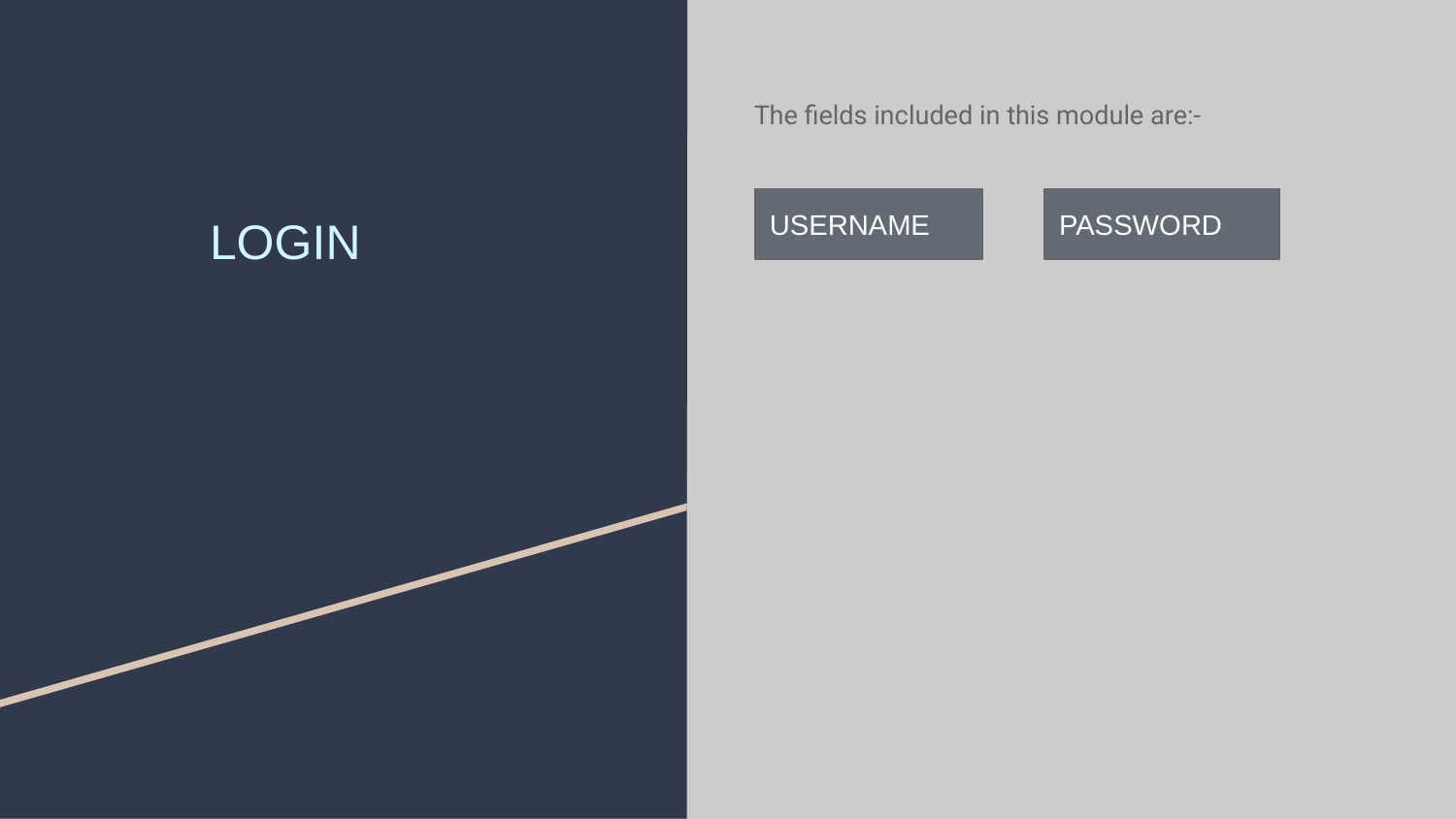

# LOGIN
The fields included in this module are:-

USERNAME
PASSWORD